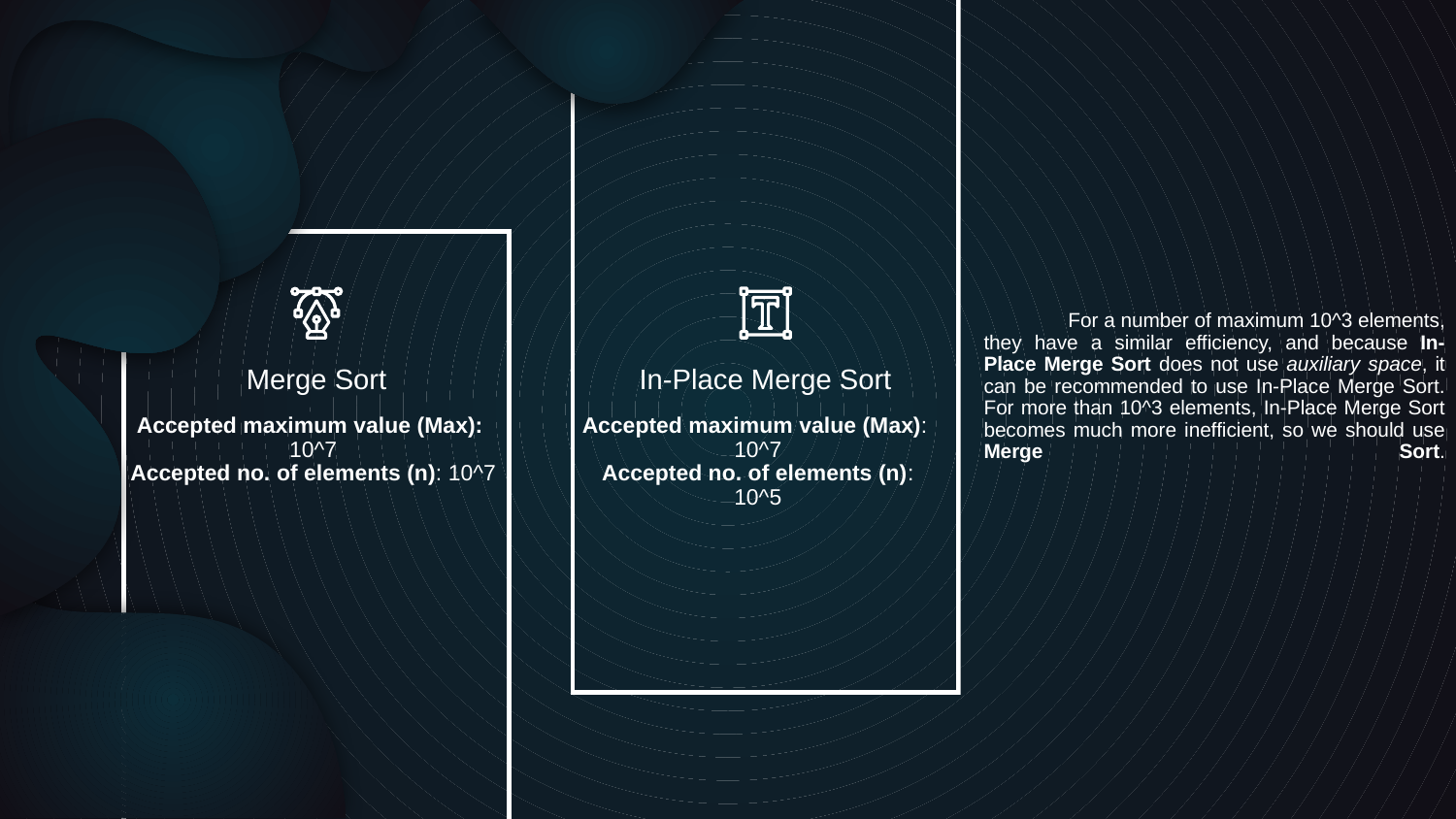

# For a number of maximum 10^3 elements, they have a similar efficiency, and because In-Place Merge Sort does not use auxiliary space, it can be recommended to use In-Place Merge Sort. For more than 10^3 elements, In-Place Merge Sort becomes much more inefficient, so we should use Merge Sort.

Merge Sort
In-Place Merge Sort
Accepted maximum value (Max):  10^7
Accepted no. of elements (n): 10^7

Accepted maximum value (Max):  10^7
Accepted no. of elements (n): 10^5